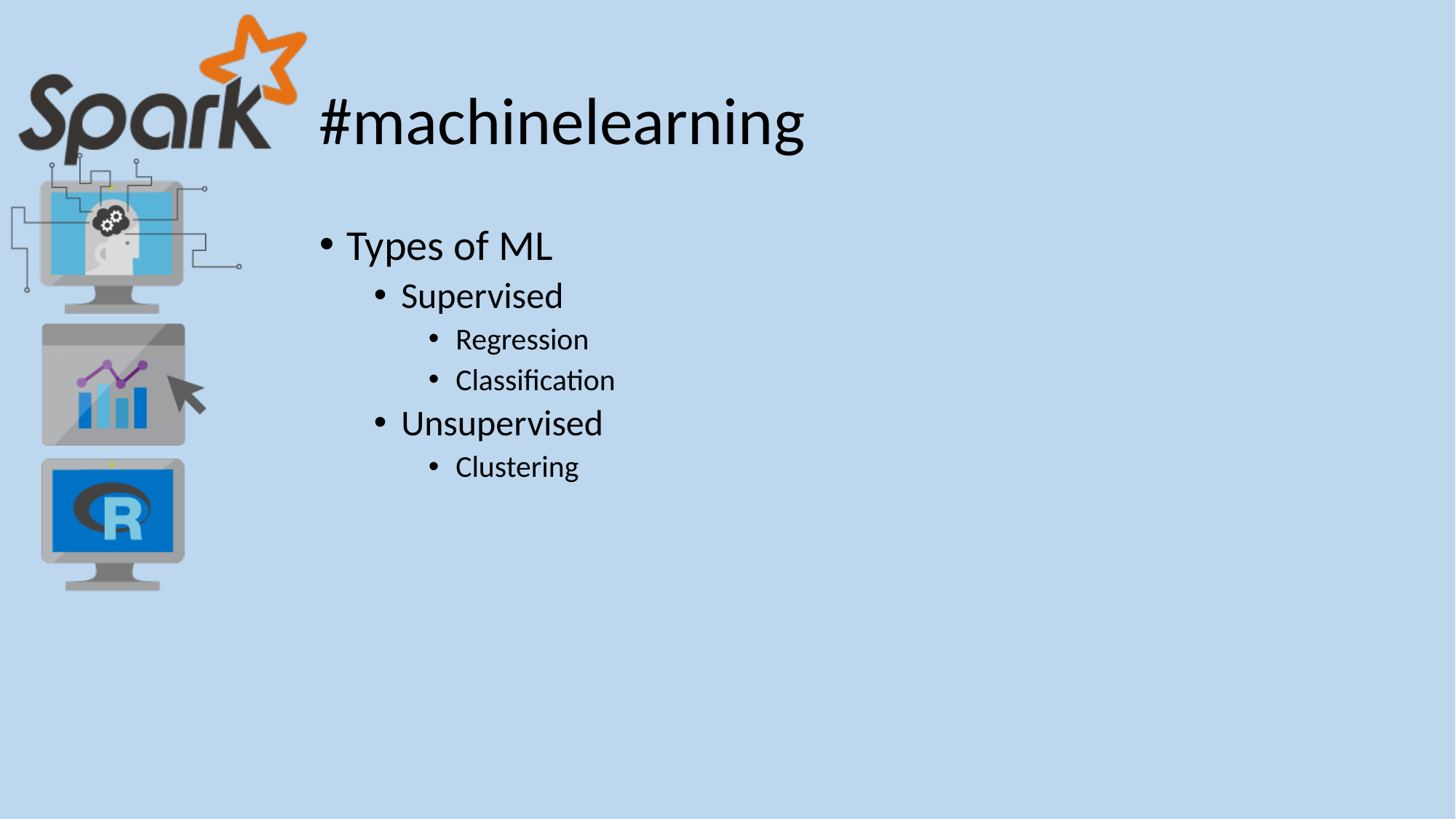

# #machinelearning
Types of ML
Supervised
Regression
Classification
Unsupervised
Clustering